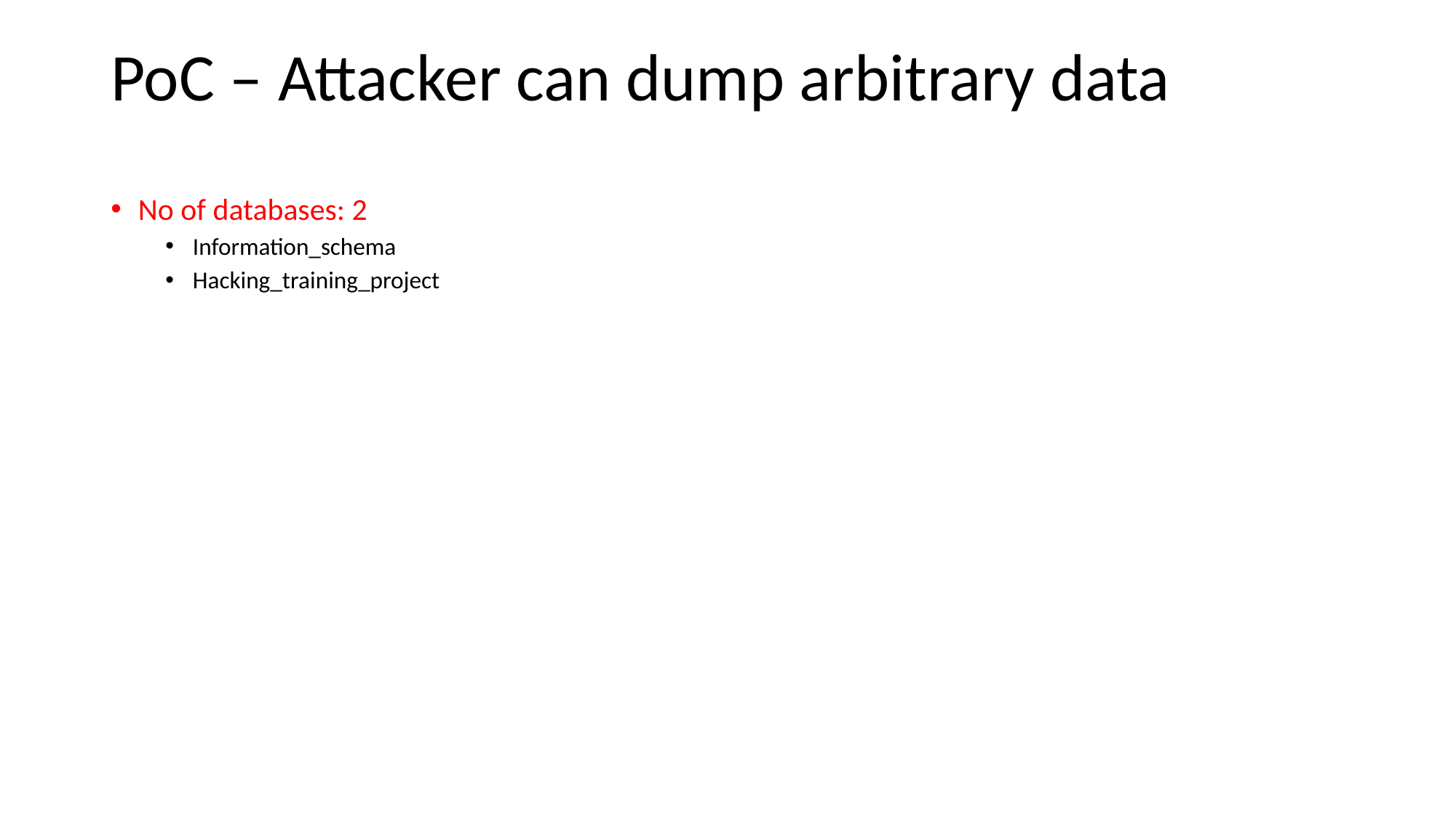

# PoC – Attacker can dump arbitrary data
No of databases: 2
Information_schema
Hacking_training_project